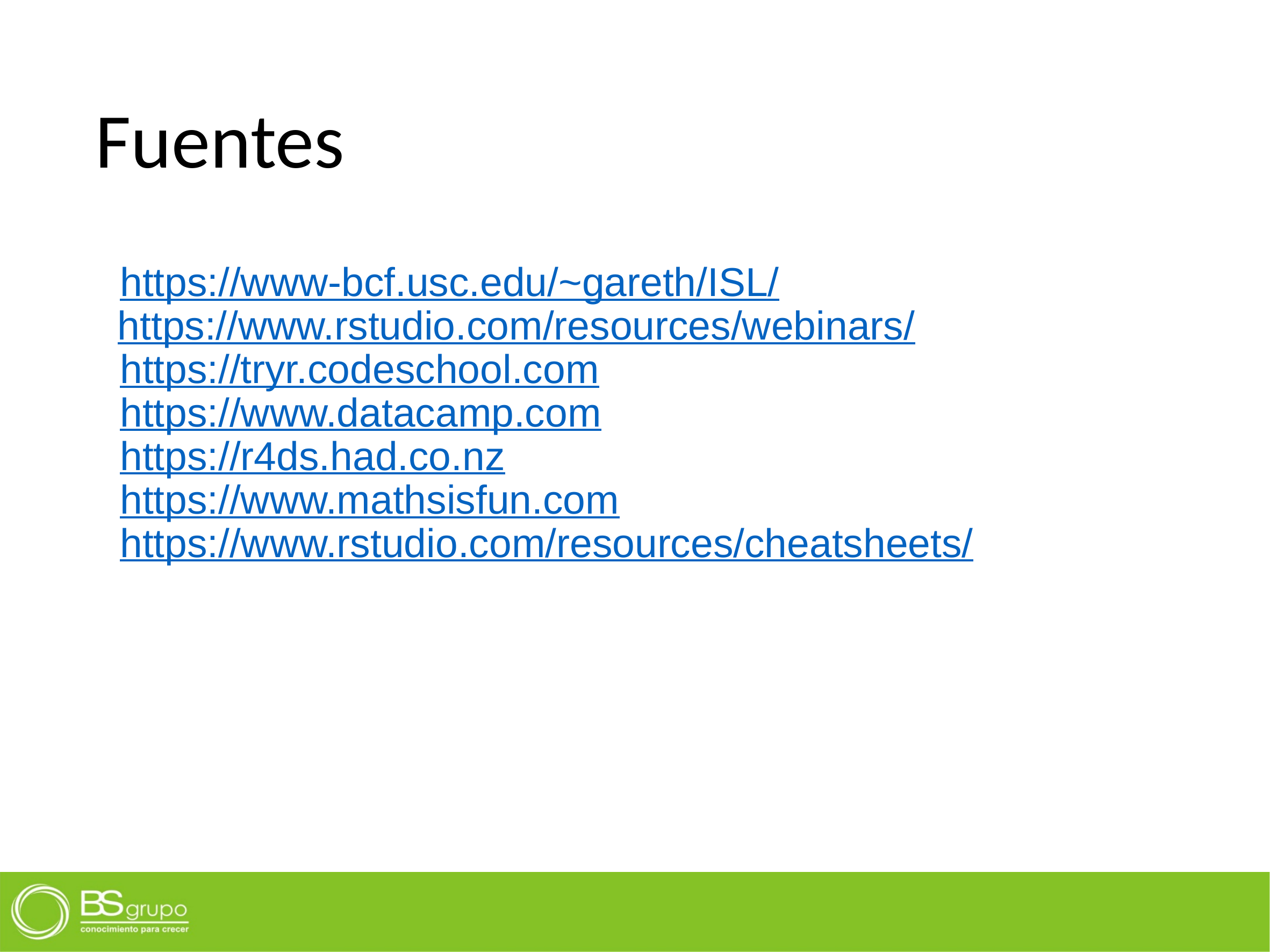

# Fuentes
https://www-bcf.usc.edu/~gareth/ISL/
  https://www.rstudio.com/resources/webinars/
https://tryr.codeschool.com
https://www.datacamp.com
https://r4ds.had.co.nz
https://www.mathsisfun.com
https://www.rstudio.com/resources/cheatsheets/